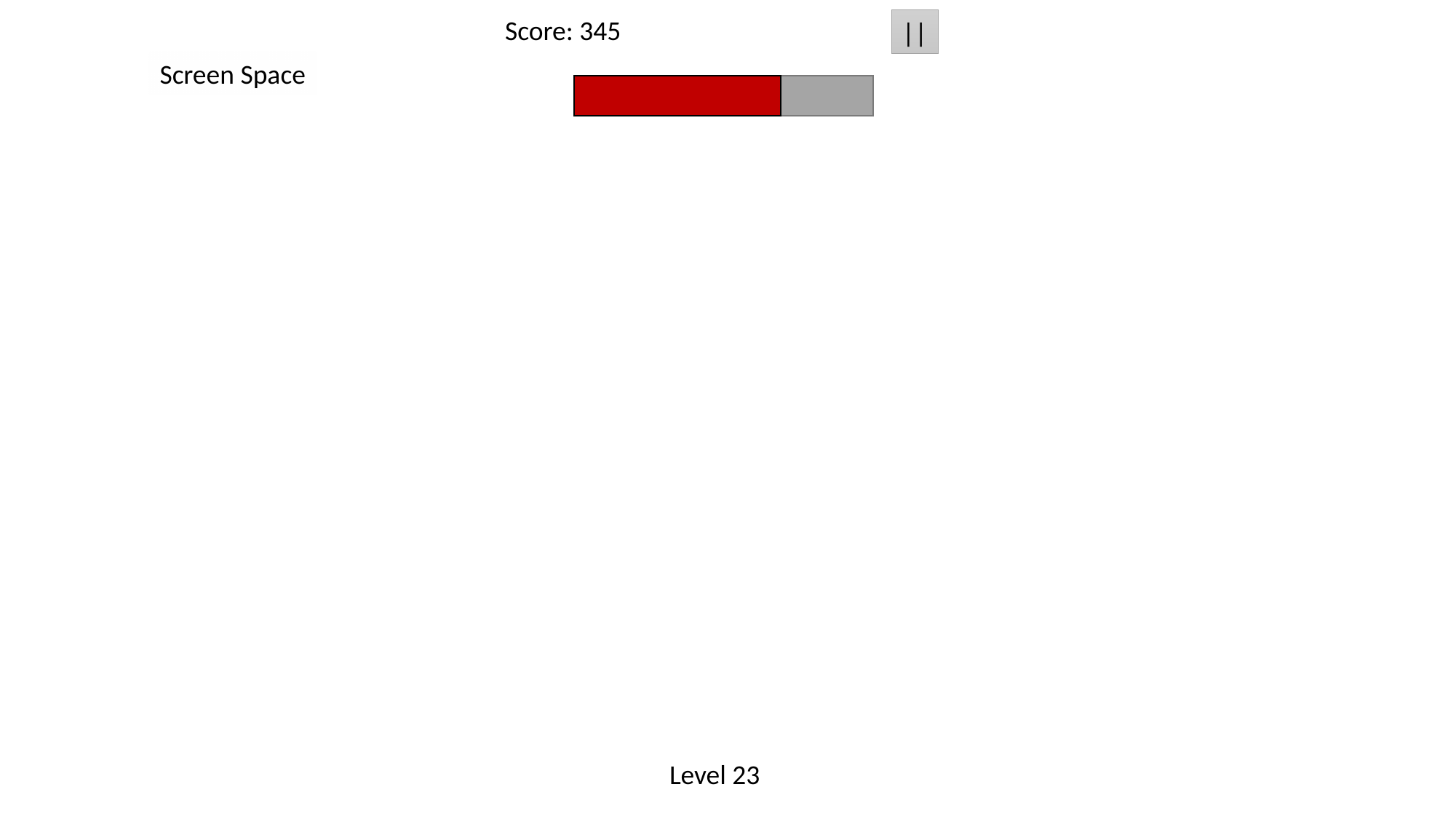

Score: 345
||

Level 23
Screen Space